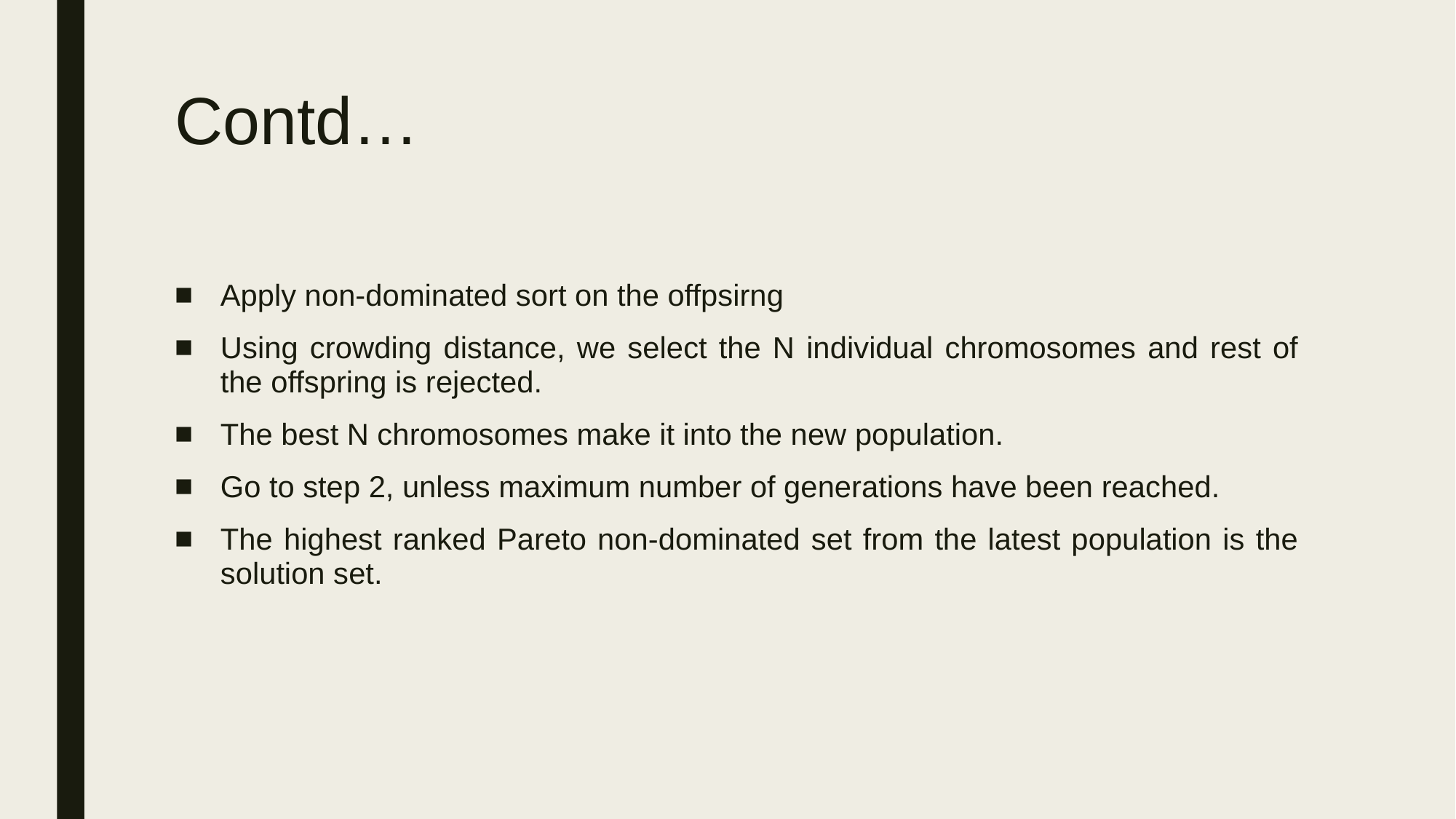

# Contd…
Apply non-dominated sort on the offpsirng
Using crowding distance, we select the N individual chromosomes and rest of the offspring is rejected.
The best N chromosomes make it into the new population.
Go to step 2, unless maximum number of generations have been reached.
The highest ranked Pareto non-dominated set from the latest population is the solution set.